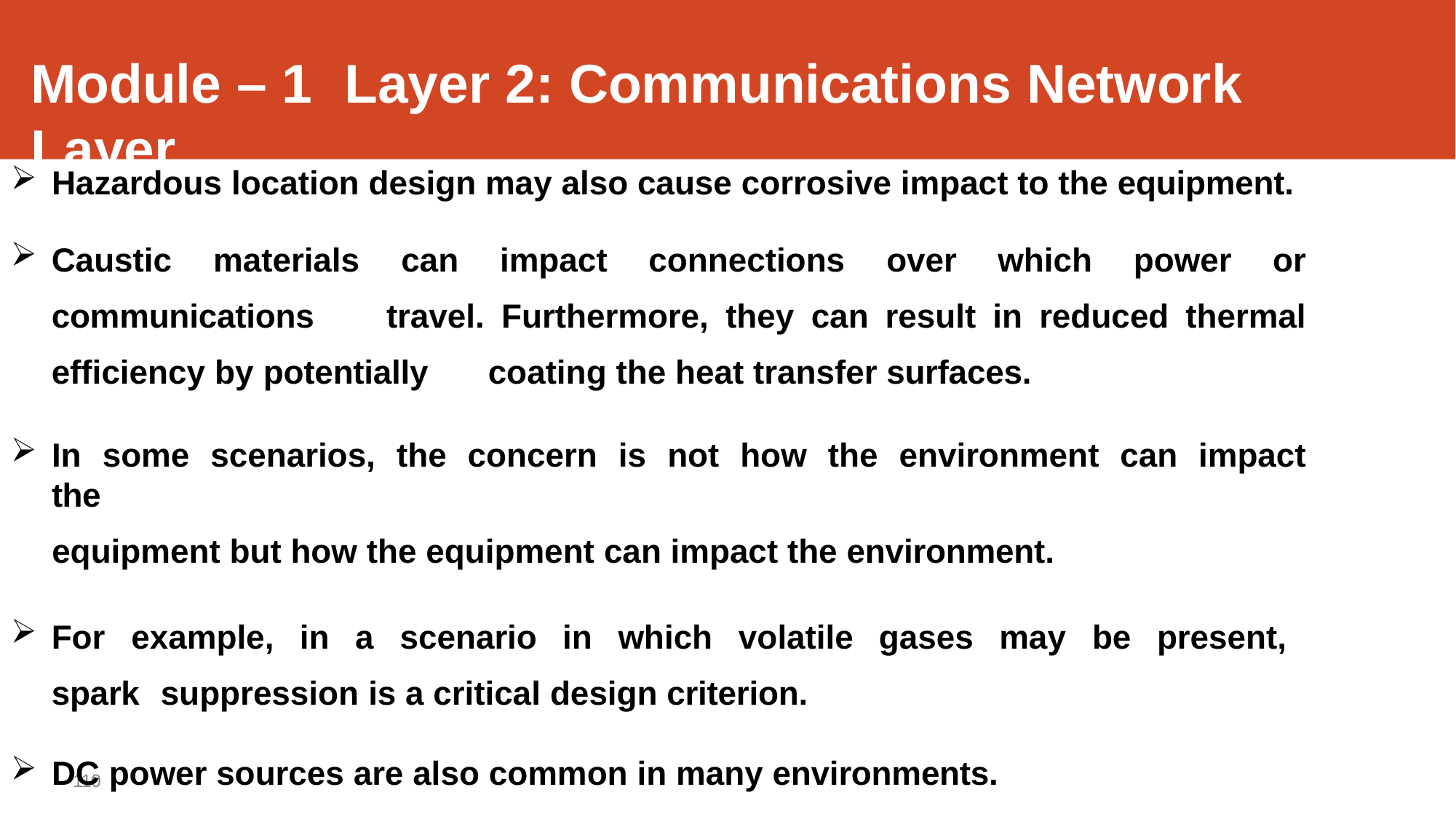

# Module – 1	Layer 2: Communications Network Layer
Hazardous location design may also cause corrosive impact to the equipment.
Caustic materials can impact connections over which power or communications 	travel. Furthermore, they can result in reduced thermal efficiency by potentially 	coating the heat transfer surfaces.
In some scenarios, the concern is not how the environment can impact the
equipment but how the equipment can impact the environment.
For  example,  in  a  scenario  in  which  volatile  gases  may  be  present,  spark 	suppression is a critical design criterion.
DC power sources are also common in many environments.
110